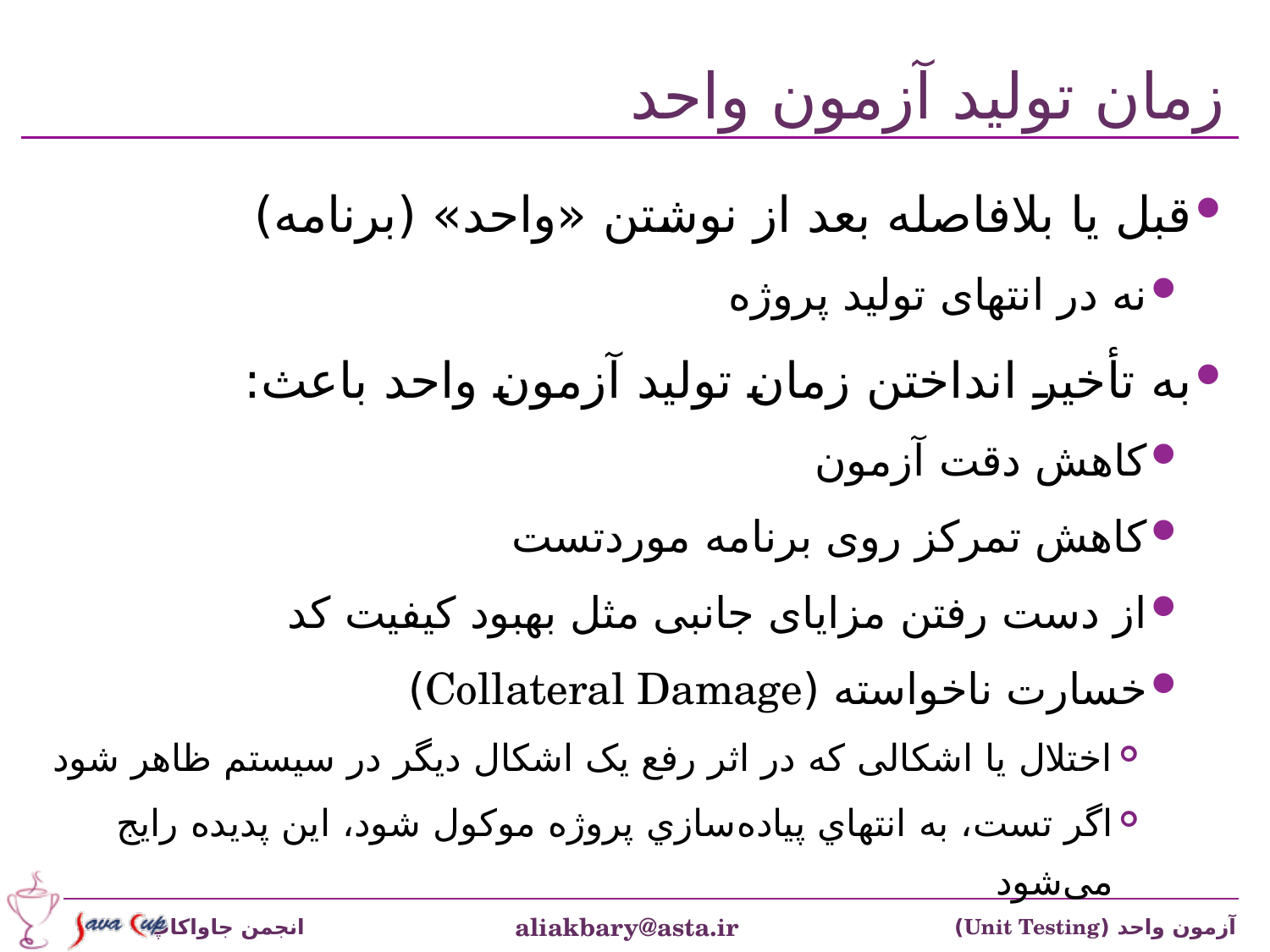

# زمان توليد آزمون واحد
قبل يا بلافاصله بعد از نوشتن «واحد» (برنامه)
نه در انتهای توليد پروژه
به تأخير انداختن زمان توليد آزمون واحد باعث:
کاهش دقت آزمون
کاهش تمرکز روی برنامه موردتست
از دست رفتن مزايای جانبی مثل بهبود کيفيت کد
خسارت ناخواسته (Collateral Damage)
اختلال يا اشکالی که در اثر رفع يک اشکال ديگر در سيستم ظاهر شود
اگر تست، به انتهاي پياده‌سازي پروژه موكول شود، اين پديده رايج می‌شود